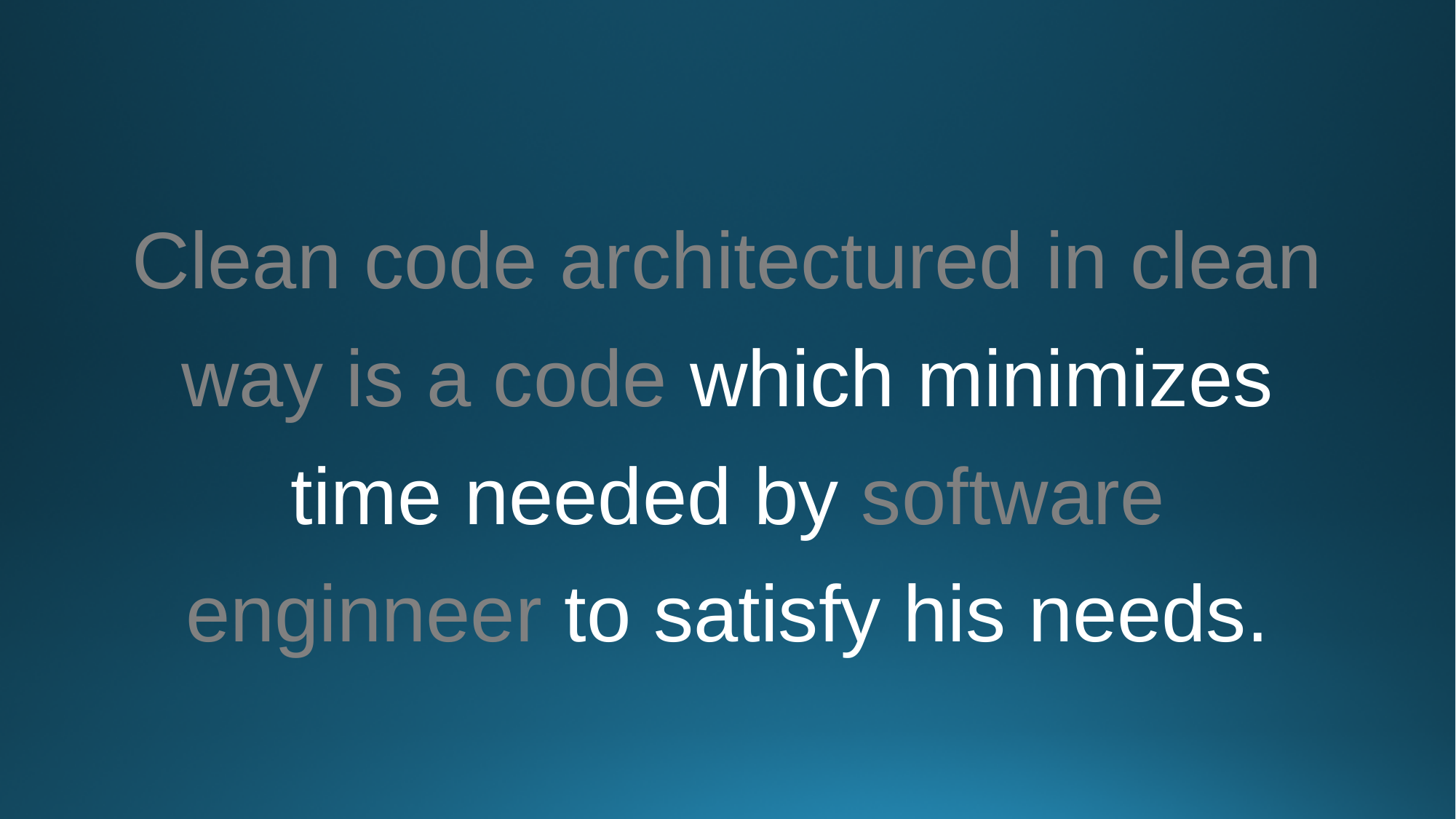

Clean code architectured in clean way is a code which minimizes time needed by software enginneer to satisfy his needs.